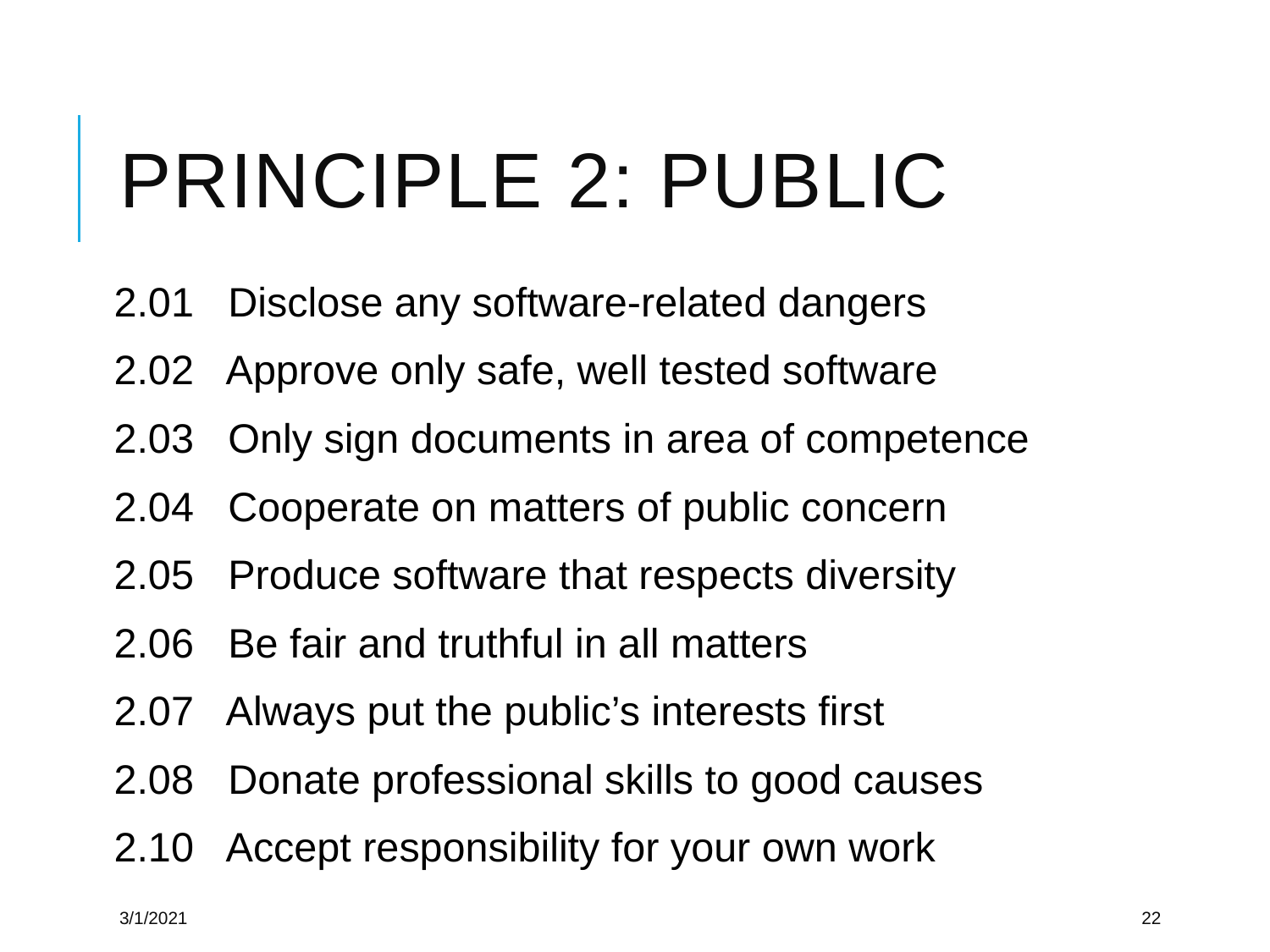

# Principle 2: Public
2.01   Disclose any software-related dangers
2.02   Approve only safe, well tested software
2.03   Only sign documents in area of competence
2.04   Cooperate on matters of public concern
2.05   Produce software that respects diversity
2.06   Be fair and truthful in all matters
2.07   Always put the public’s interests first
2.08   Donate professional skills to good causes
2.10   Accept responsibility for your own work
3/1/2021
22